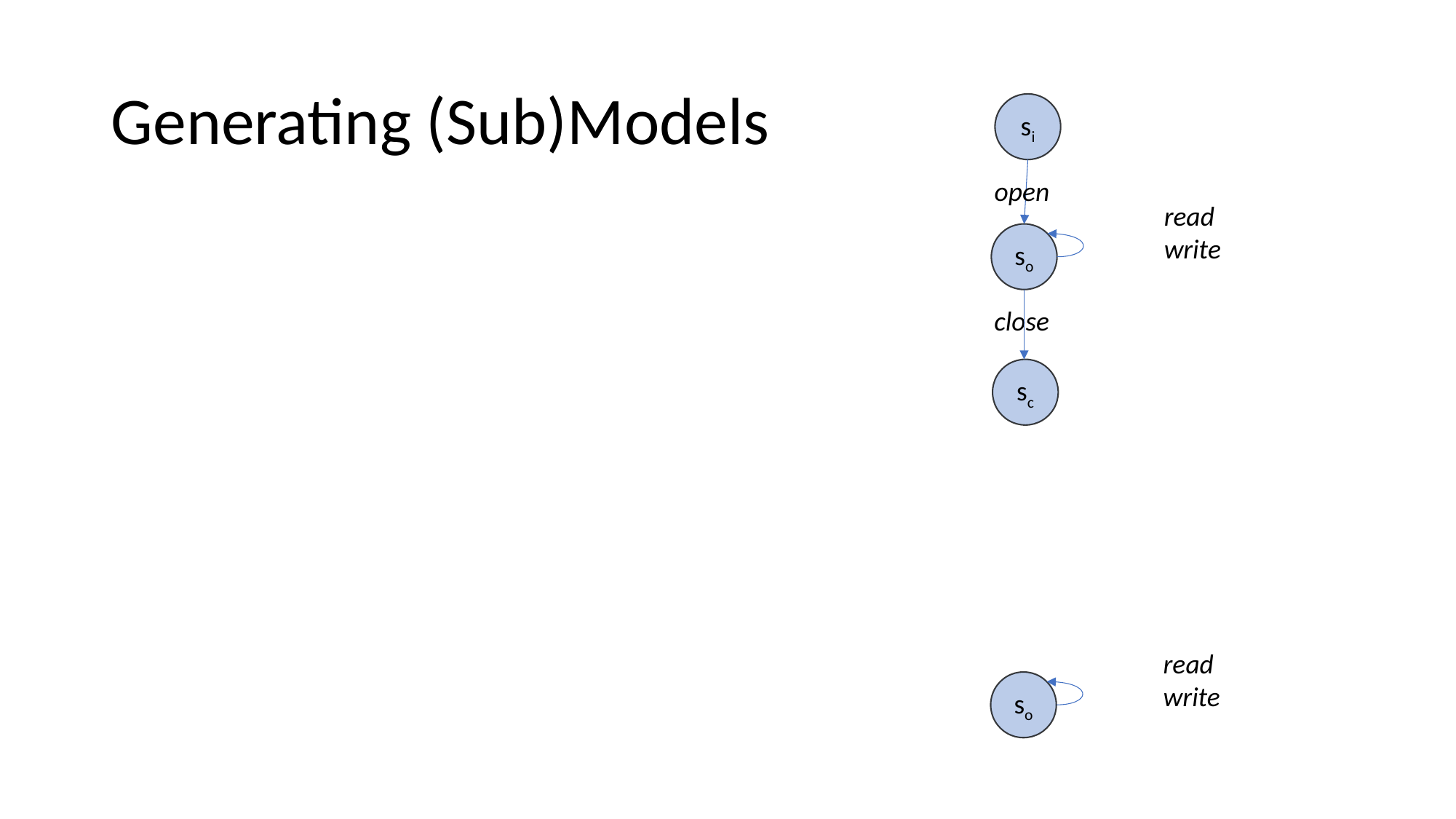

# Generating (Sub)Models
si
open
read
write

so
close
sc
read
write
so